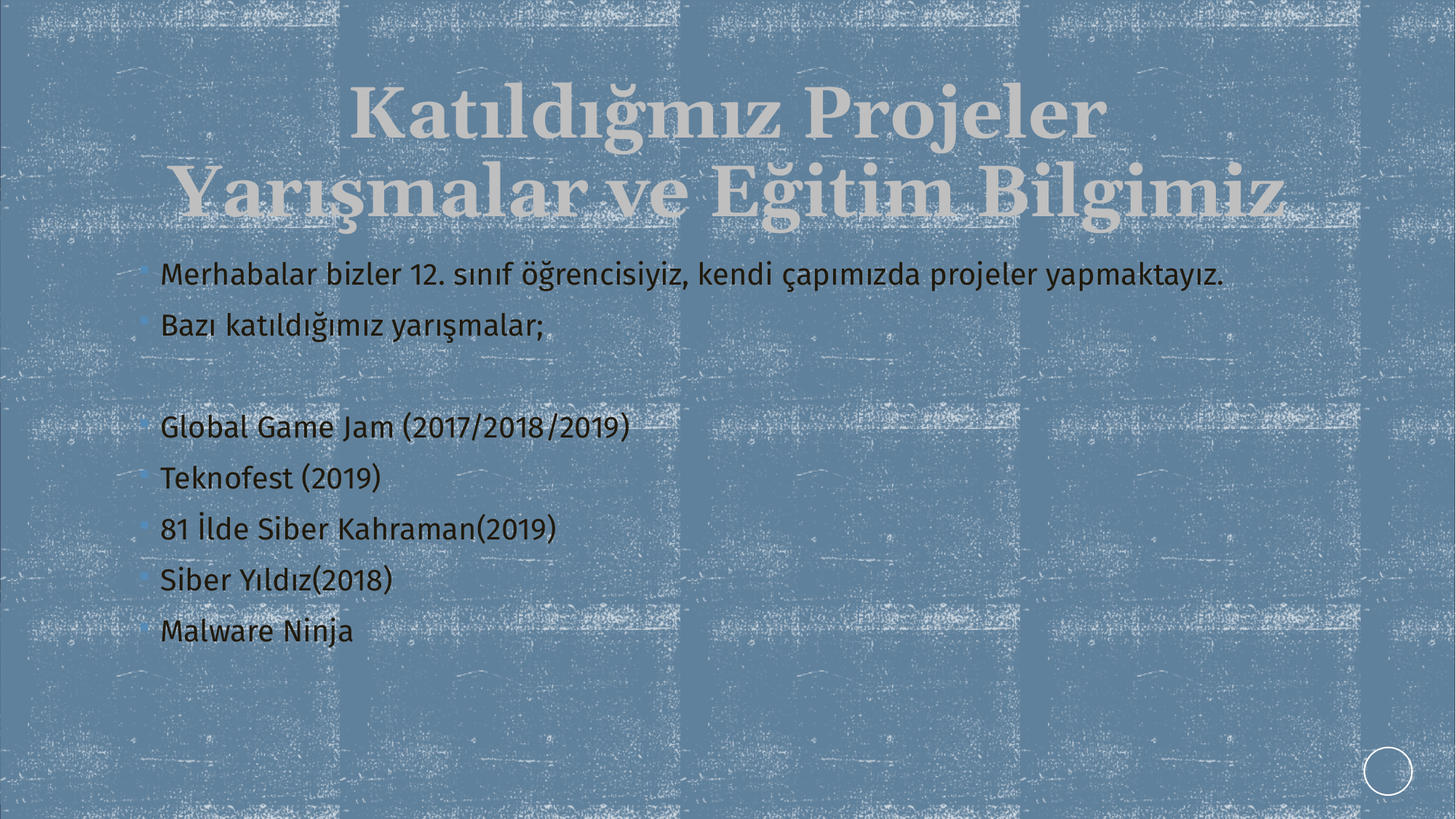

# Katıldığmız Projeler Yarışmalar ve Eğitim Bilgimiz
Merhabalar bizler 12. sınıf öğrencisiyiz, kendi çapımızda projeler yapmaktayız.
Bazı katıldığımız yarışmalar;

Global Game Jam (2017/2018/2019)
Teknofest (2019)
81 İlde Siber Kahraman(2019)
Siber Yıldız(2018)
Malware Ninja